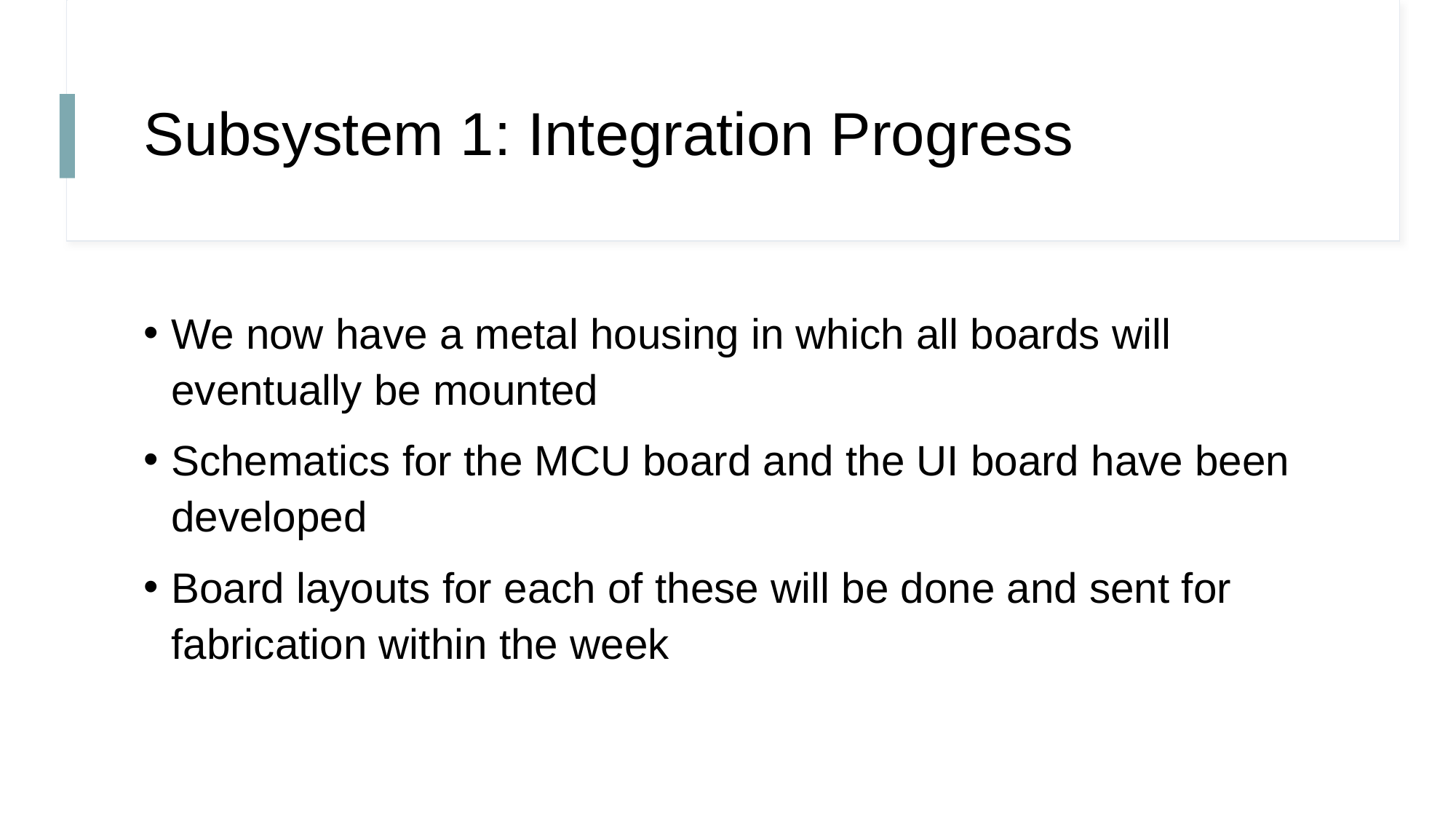

# Subsystem 1: Integration Progress
We now have a metal housing in which all boards will eventually be mounted
Schematics for the MCU board and the UI board have been developed
Board layouts for each of these will be done and sent for fabrication within the week